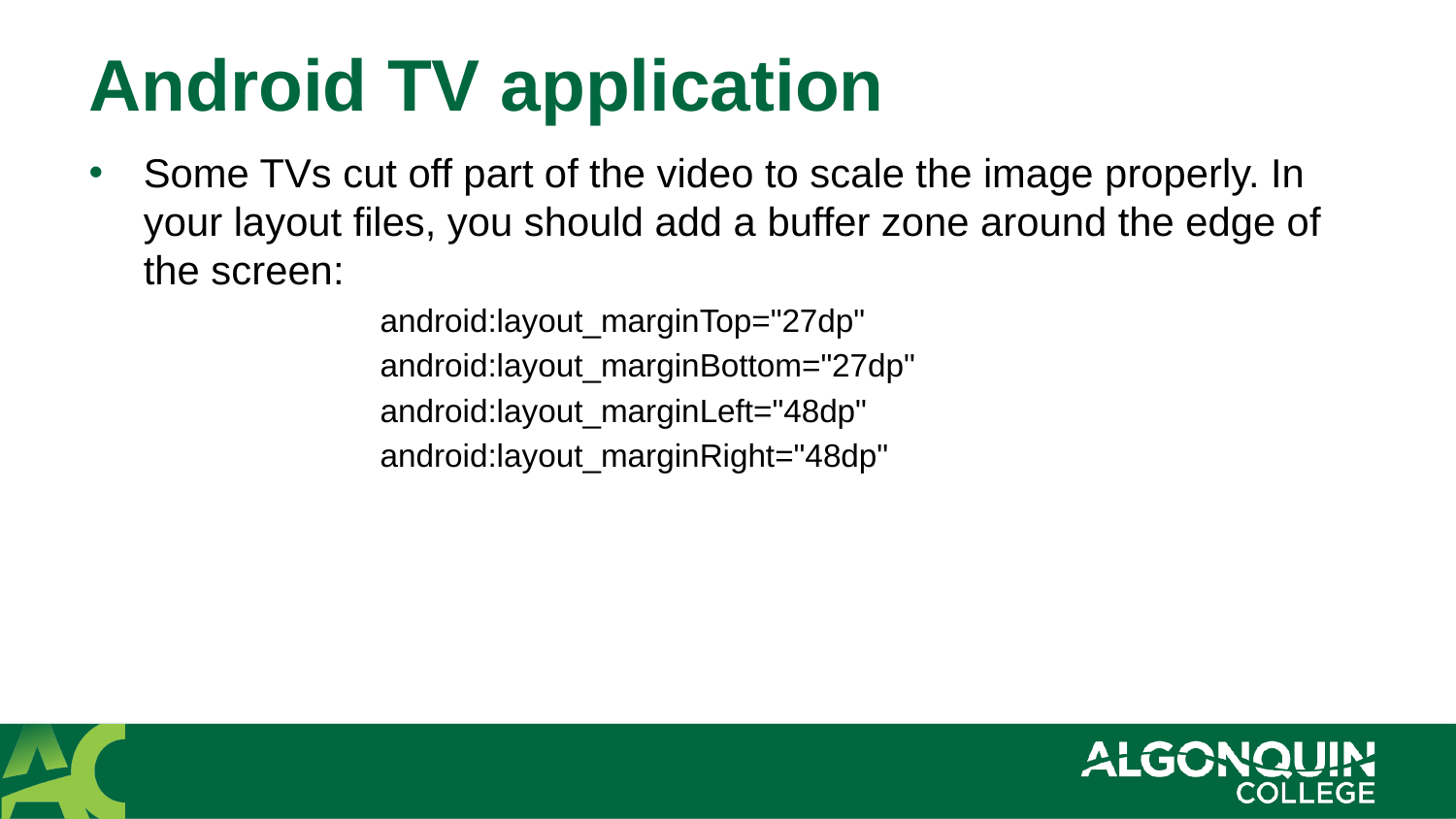

# Android TV application
Some TVs cut off part of the video to scale the image properly. In your layout files, you should add a buffer zone around the edge of the screen:
		android:layout_marginTop="27dp"
       		android:layout_marginBottom="27dp"
       		android:layout_marginLeft="48dp"
       		android:layout_marginRight="48dp"